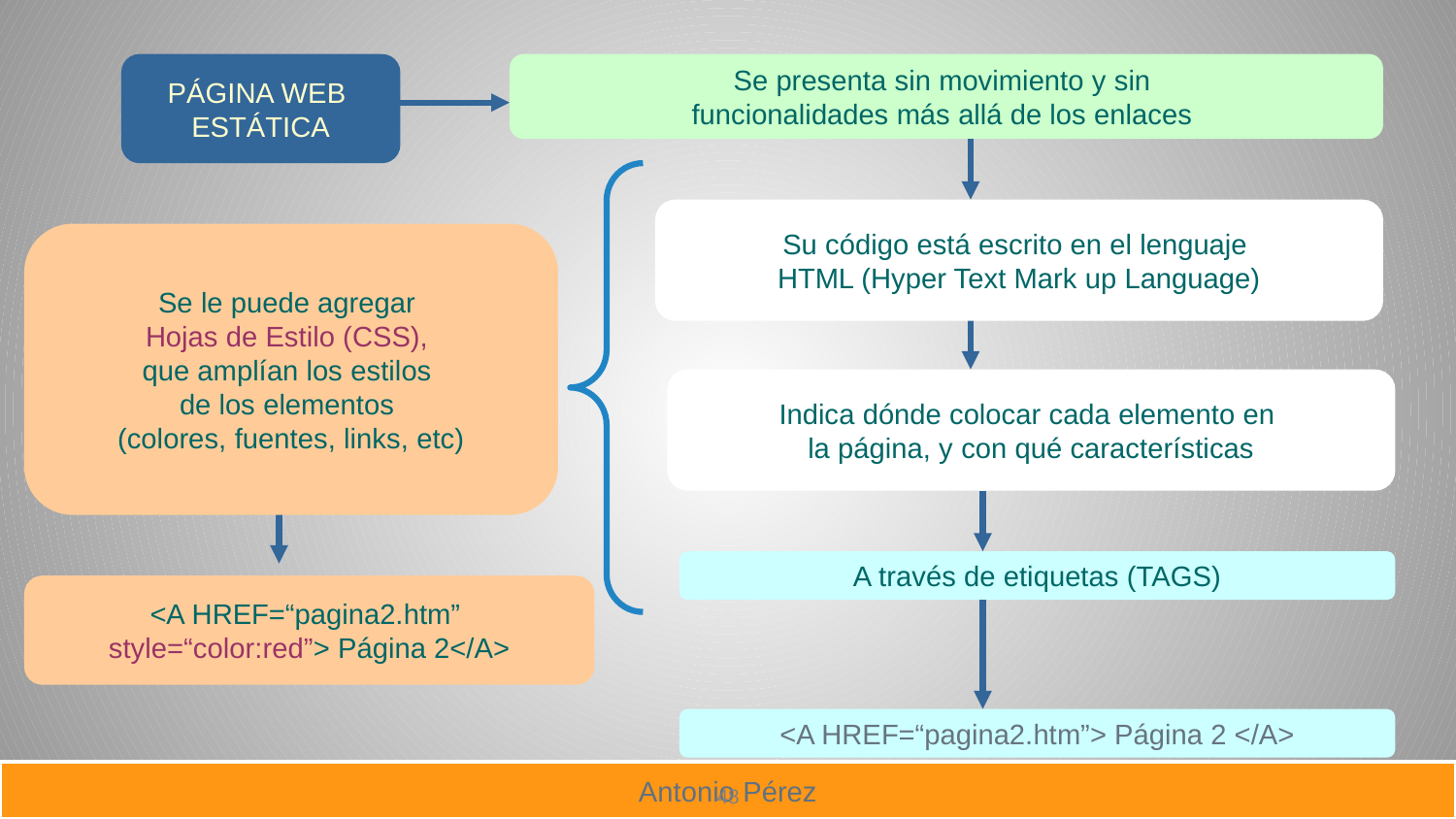

PÁGINA WEB
ESTÁTICA
Se presenta sin movimiento y sin
funcionalidades más allá de los enlaces

Su código está escrito en el lenguaje
HTML (Hyper Text Mark up Language)
Se le puede agregar
Hojas de Estilo (CSS),
que amplían los estilos
de los elementos
(colores, fuentes, links, etc)
Indica dónde colocar cada elemento en
la página, y con qué características
A través de etiquetas (TAGS)
<A HREF=“pagina2.htm”
style=“color:red”> Página 2</A>
<A HREF=“pagina2.htm”> Página 2 </A>
48